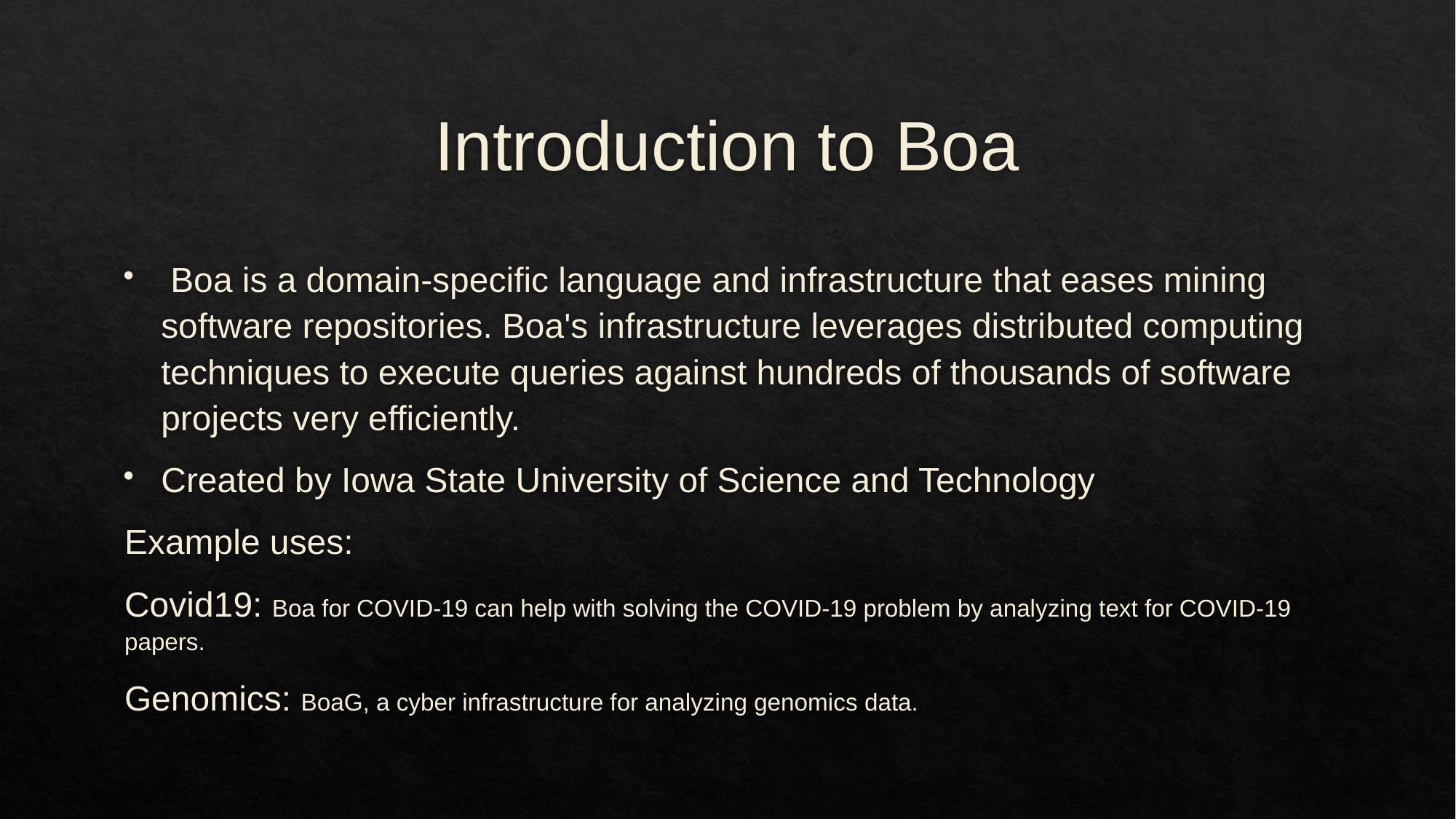

# Introduction to Boa
 Boa is a domain-specific language and infrastructure that eases mining software repositories. Boa's infrastructure leverages distributed computing techniques to execute queries against hundreds of thousands of software projects very efficiently.
Created by Iowa State University of Science and Technology
Example uses:
Covid19: Boa for COVID-19 can help with solving the COVID-19 problem by analyzing text for COVID-19 papers.
Genomics: BoaG, a cyber infrastructure for analyzing genomics data.